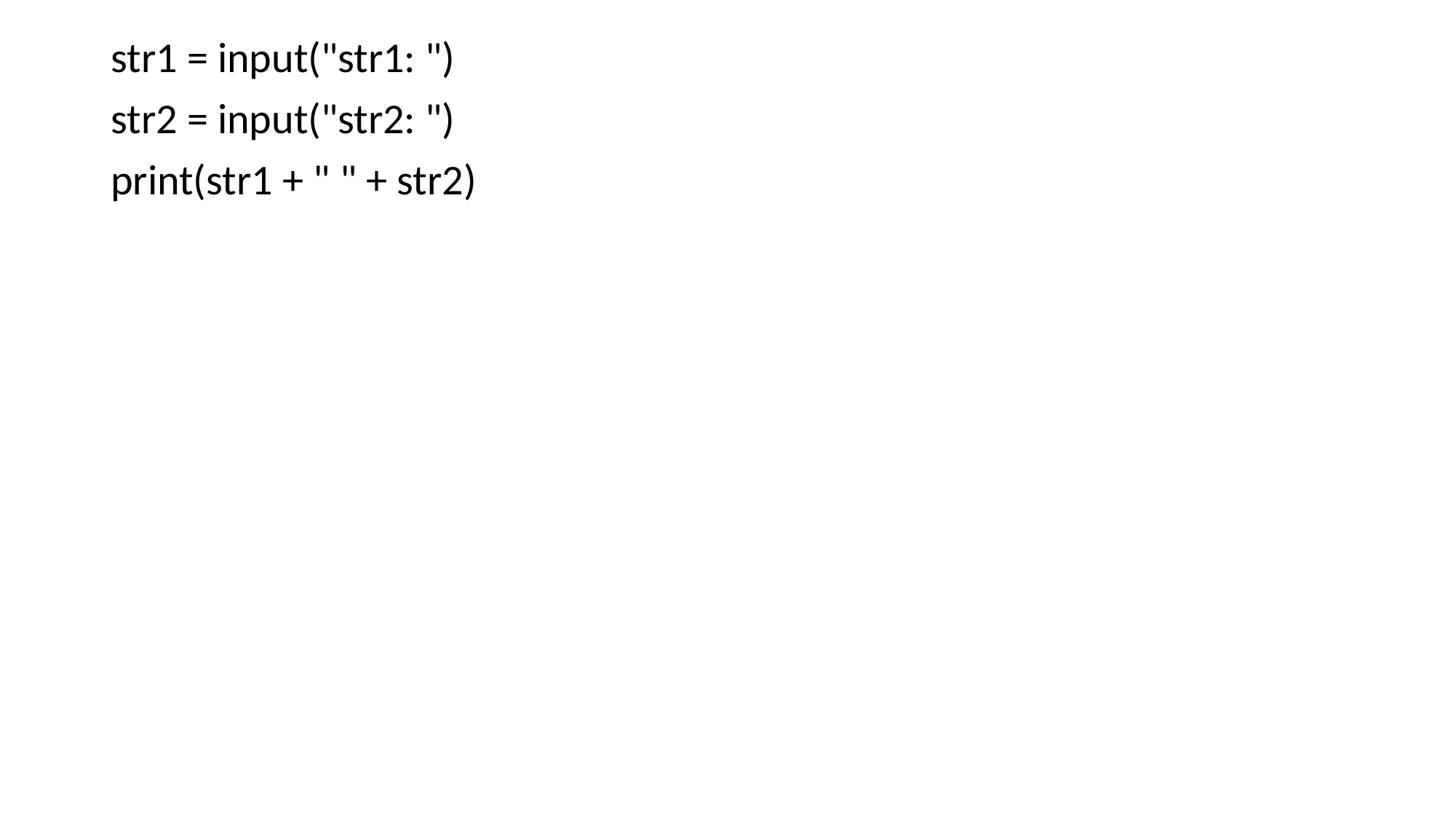

str1 = input("str1: ")
str2 = input("str2: ")
print(str1 + " " + str2)